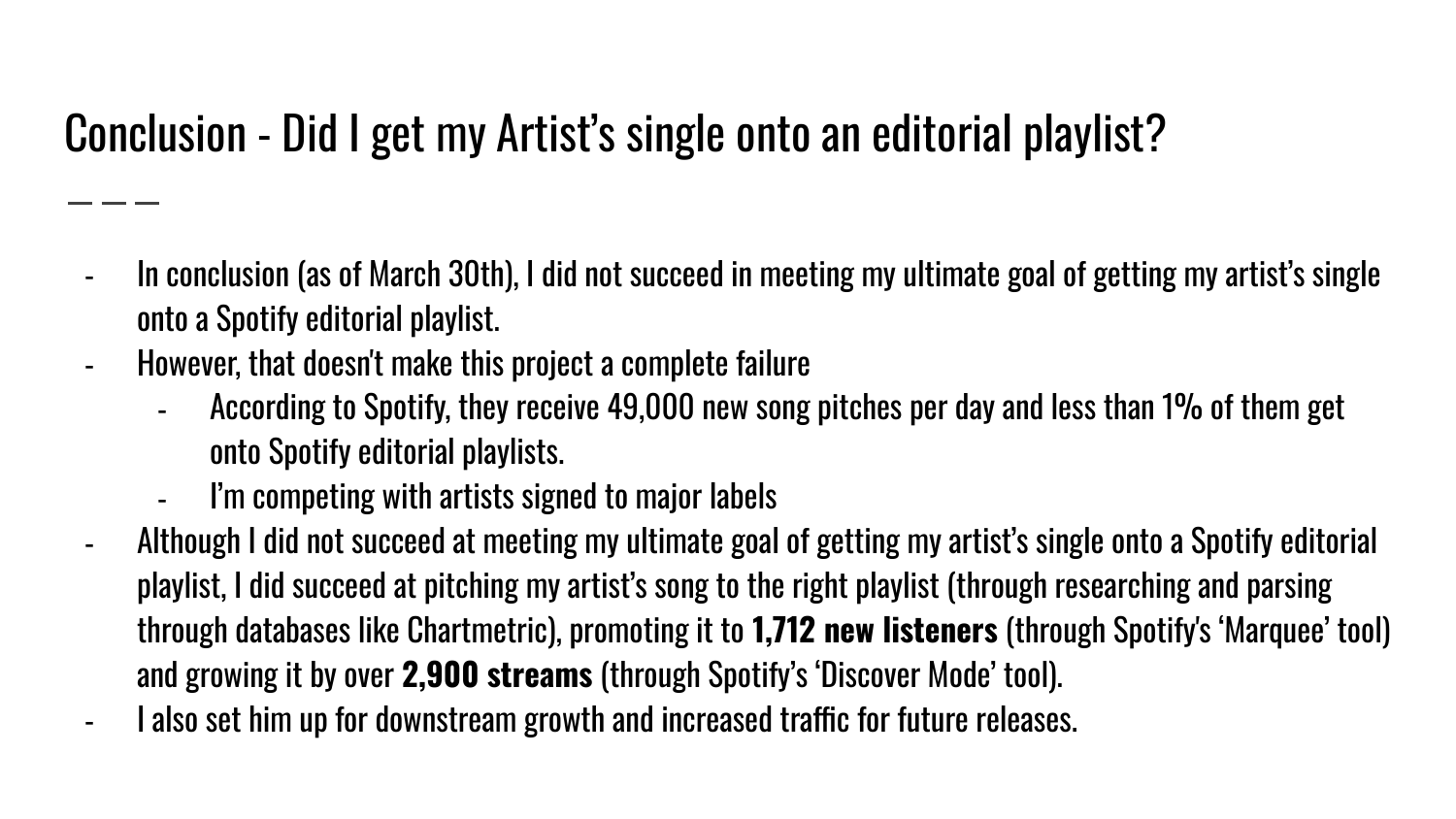

# Conclusion - Did I get my Artist’s single onto an editorial playlist?
In conclusion (as of March 30th), I did not succeed in meeting my ultimate goal of getting my artist’s single onto a Spotify editorial playlist.
However, that doesn't make this project a complete failure
According to Spotify, they receive 49,000 new song pitches per day and less than 1% of them get onto Spotify editorial playlists.
I’m competing with artists signed to major labels
Although I did not succeed at meeting my ultimate goal of getting my artist’s single onto a Spotify editorial playlist, I did succeed at pitching my artist’s song to the right playlist (through researching and parsing through databases like Chartmetric), promoting it to 1,712 new listeners (through Spotify's ‘Marquee’ tool) and growing it by over 2,900 streams (through Spotify’s ‘Discover Mode’ tool).
I also set him up for downstream growth and increased traffic for future releases.